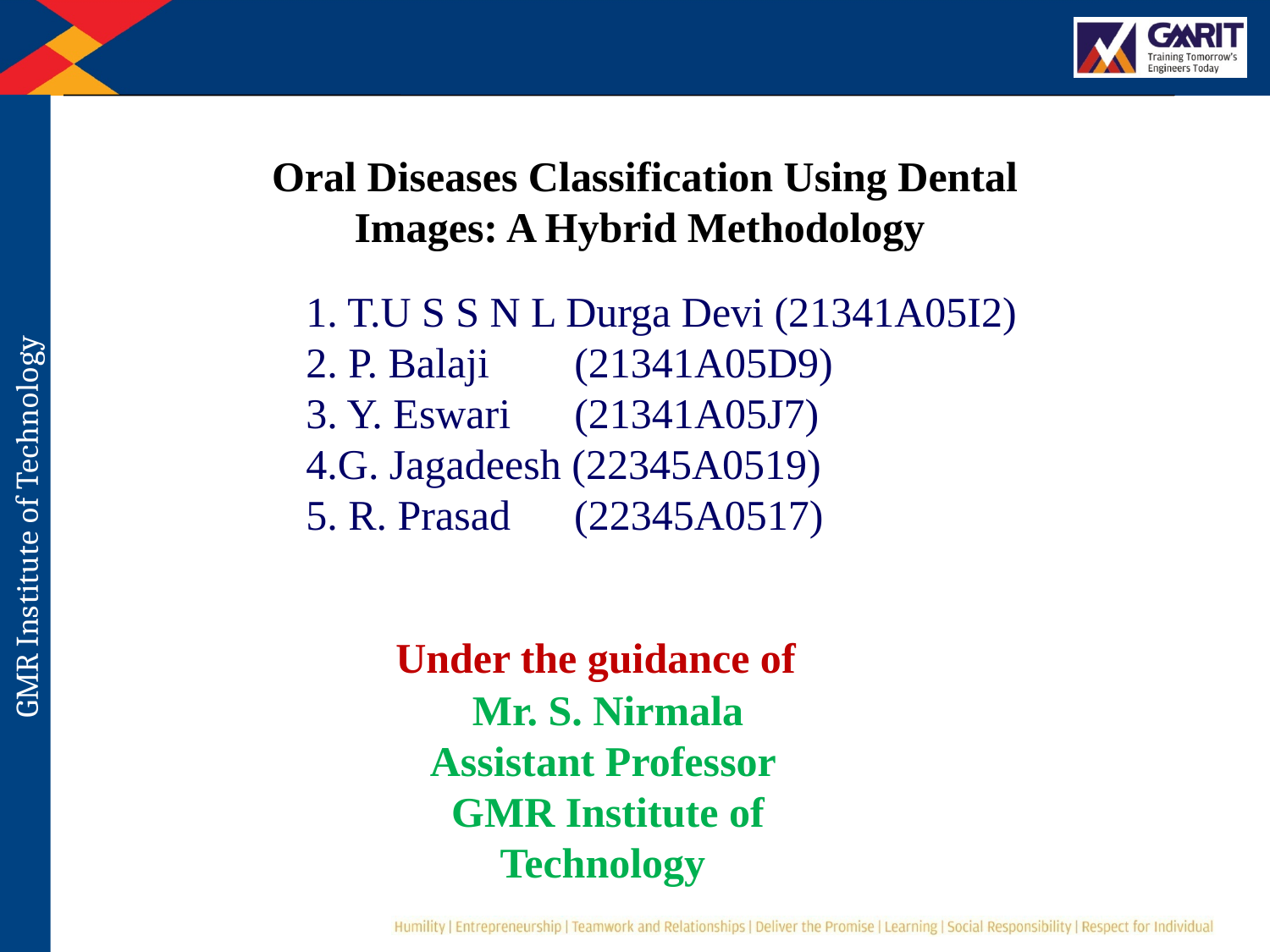

Oral Diseases Classification Using Dental Images: A Hybrid Methodology
1. T.U S S N L Durga Devi (21341A05I2)
2. P. Balaji        (21341A05D9)
3. Y. Eswari      (21341A05J7)
4.G. Jagadeesh (22345A0519)
5. R. Prasad      (22345A0517)
Under the guidance of

Mr. S. Nirmala
Assistant Professor
GMR Institute of Technology